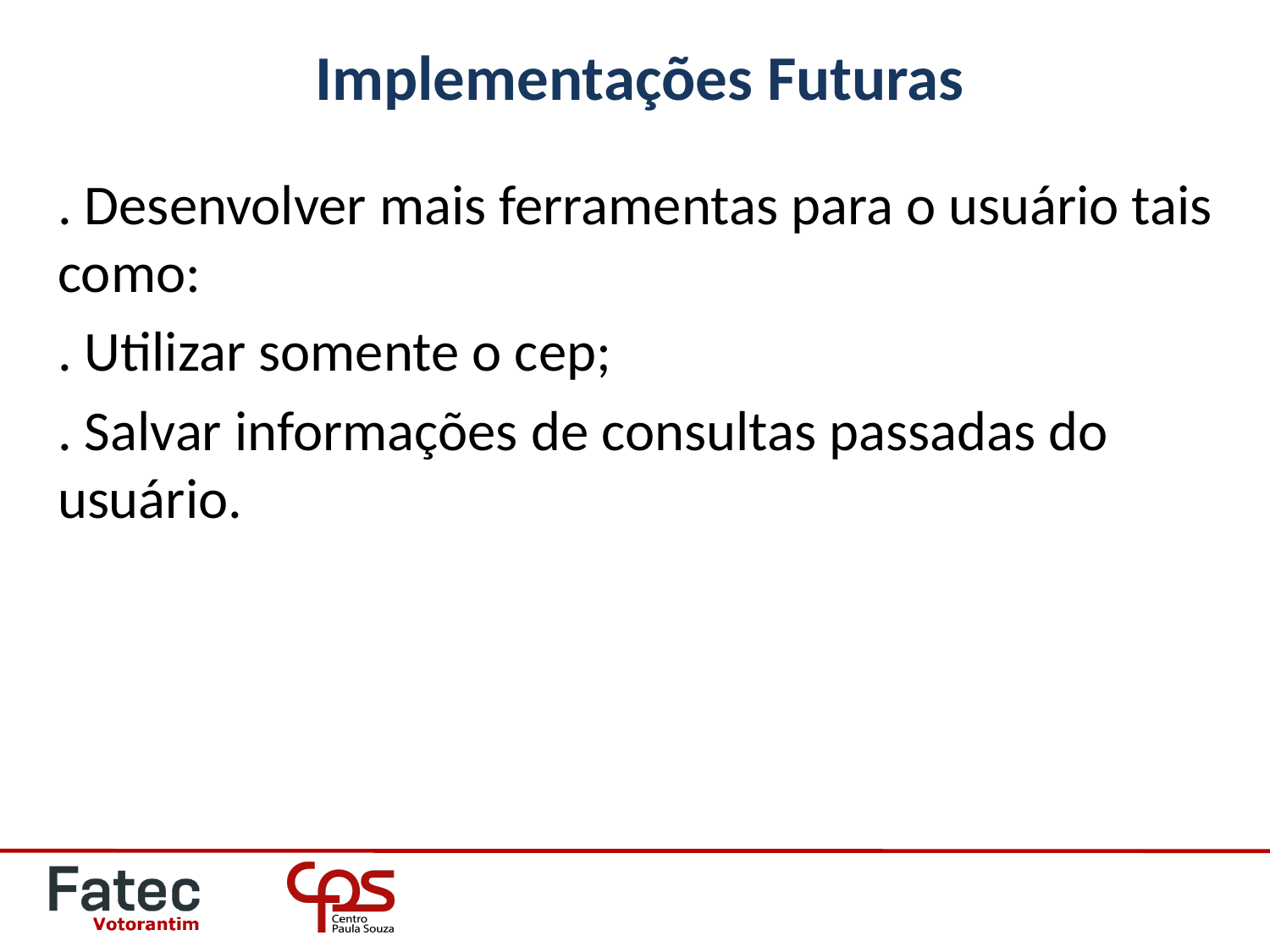

# Implementações Futuras
. Desenvolver mais ferramentas para o usuário tais como:
. Utilizar somente o cep;
. Salvar informações de consultas passadas do usuário.